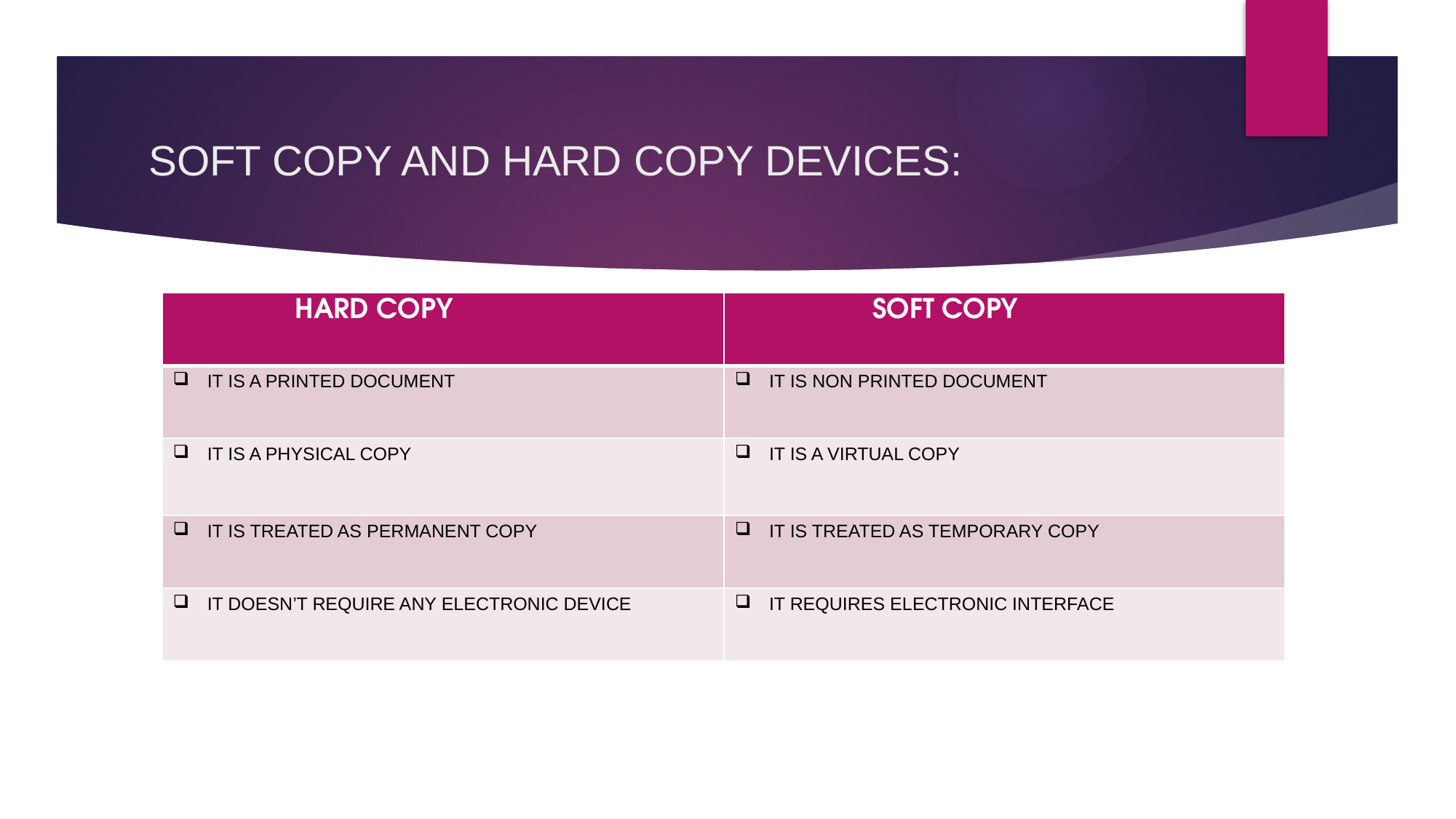

# SOFT COPY AND HARD COPY DEVICES:
| HARD COPY | SOFT COPY |
| --- | --- |
| IT IS A PRINTED DOCUMENT | IT IS NON PRINTED DOCUMENT |
| IT IS A PHYSICAL COPY | IT IS A VIRTUAL COPY |
| IT IS TREATED AS PERMANENT COPY | IT IS TREATED AS TEMPORARY COPY |
| IT DOESN’T REQUIRE ANY ELECTRONIC DEVICE | IT REQUIRES ELECTRONIC INTERFACE |